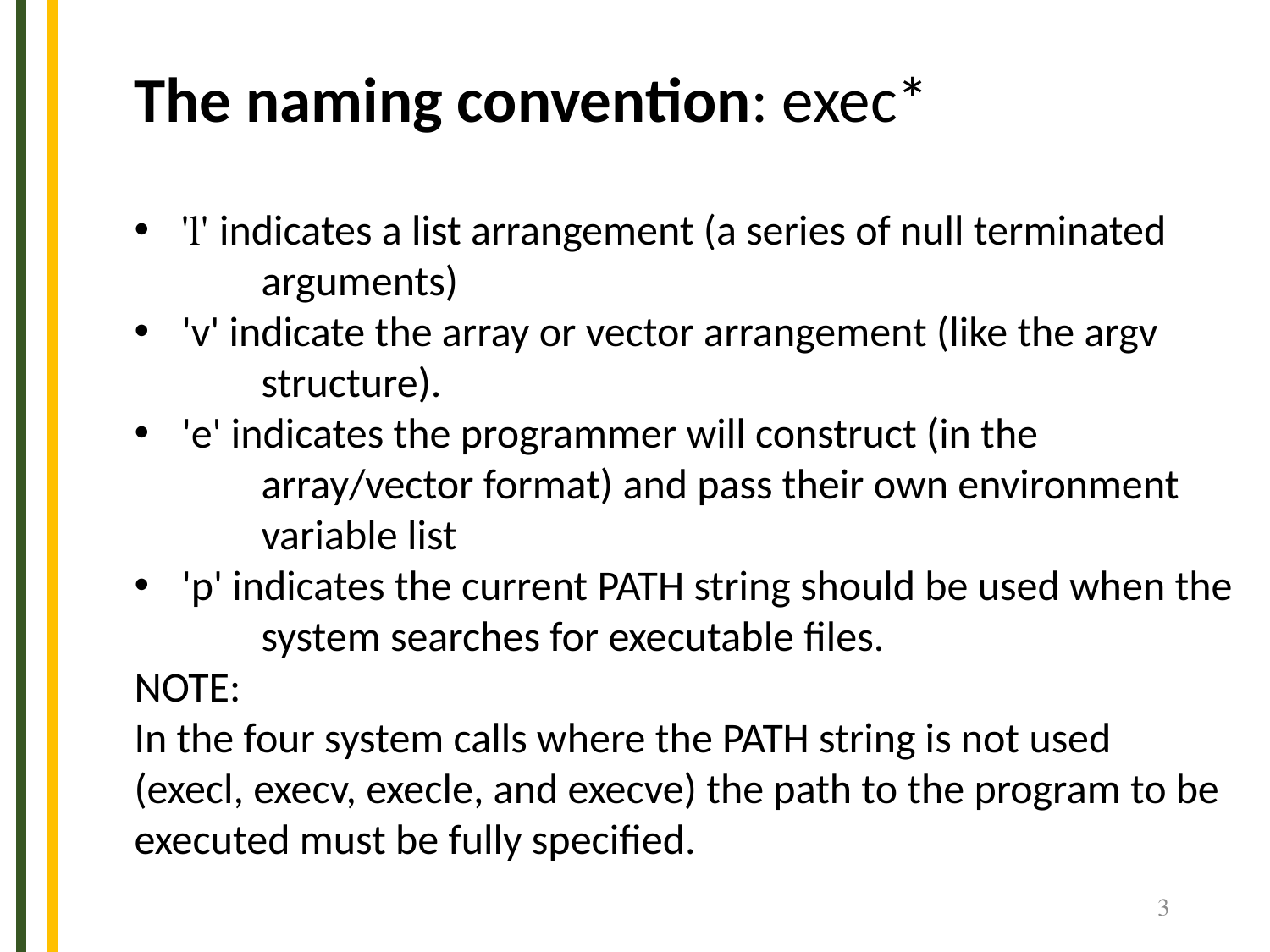

The naming convention: exec*

'l' indicates a list arrangement (a series of null terminated
	arguments)
'v' indicate the array or vector arrangement (like the argv
	structure).
'e' indicates the programmer will construct (in the
	array/vector format) and pass their own environment
	variable list
'p' indicates the current PATH string should be used when the
	system searches for executable files.
NOTE:
In the four system calls where the PATH string is not used
(execl, execv, execle, and execve) the path to the program to be
executed must be fully specified.

3